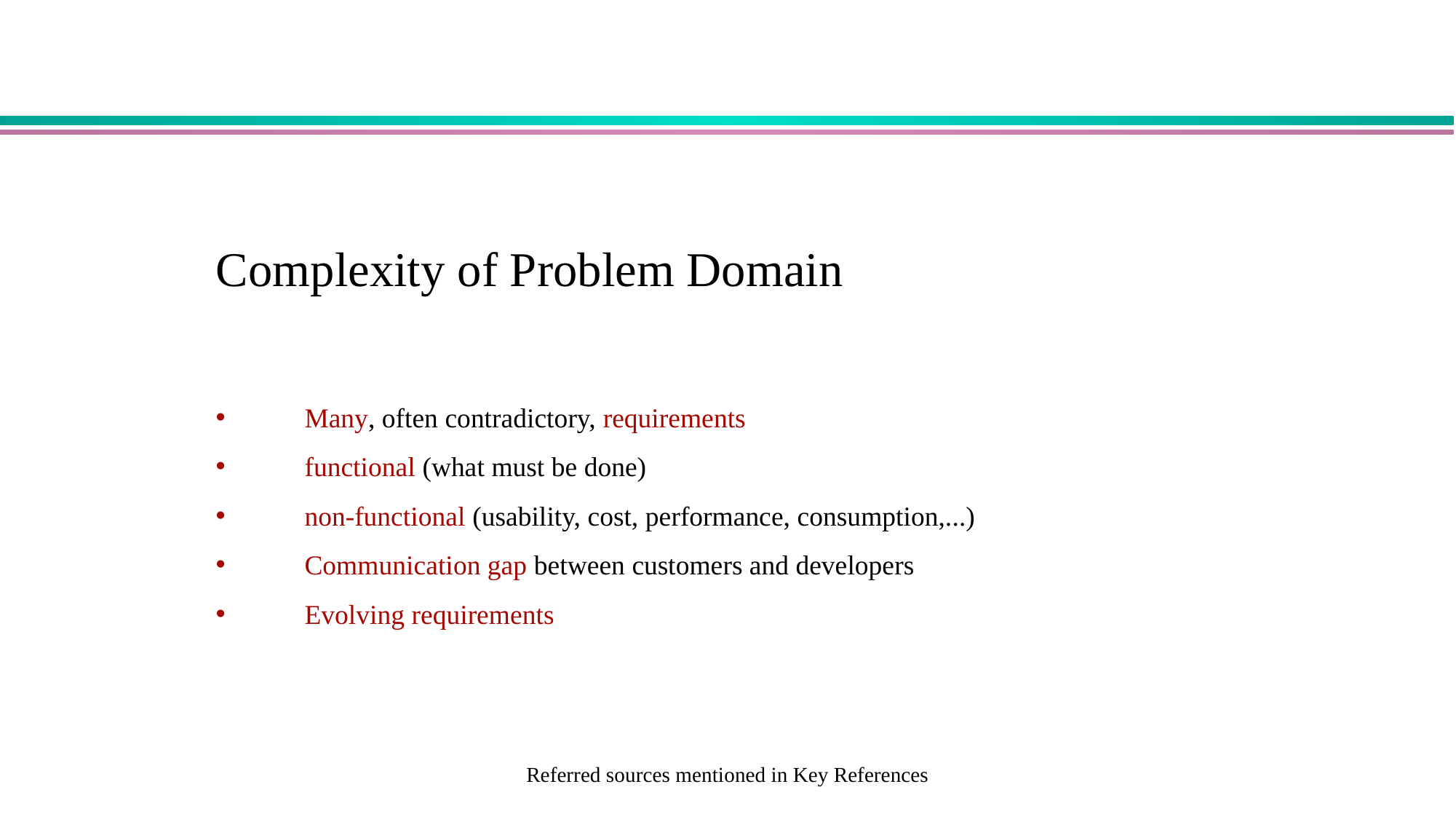

Complexity of Problem Domain

Many, often contradictory, requirements
functional (what must be done)
non-functional (usability, cost, performance, consumption,...)
Communication gap between customers and developers
Evolving requirements
Referred sources mentioned in Key References